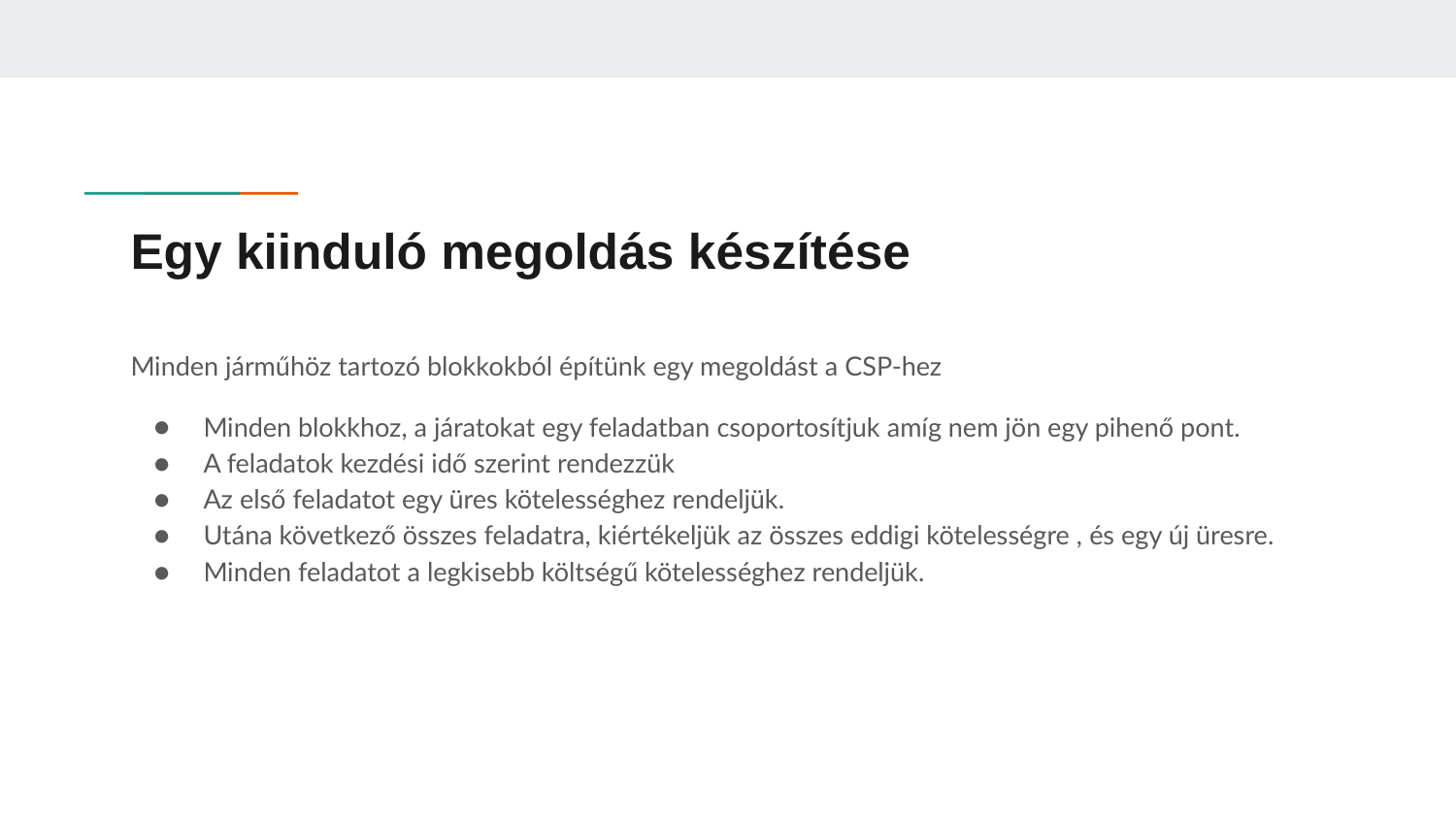

# Egy kiinduló megoldás készítése

Minden járműhöz tartozó blokkokból építünk egy megoldást a CSP-hez
Minden blokkhoz, a járatokat egy feladatban csoportosítjuk amíg nem jön egy pihenő pont.
A feladatok kezdési idő szerint rendezzük
Az első feladatot egy üres kötelességhez rendeljük.
Utána következő összes feladatra, kiértékeljük az összes eddigi kötelességre , és egy új üresre.
Minden feladatot a legkisebb költségű kötelességhez rendeljük.